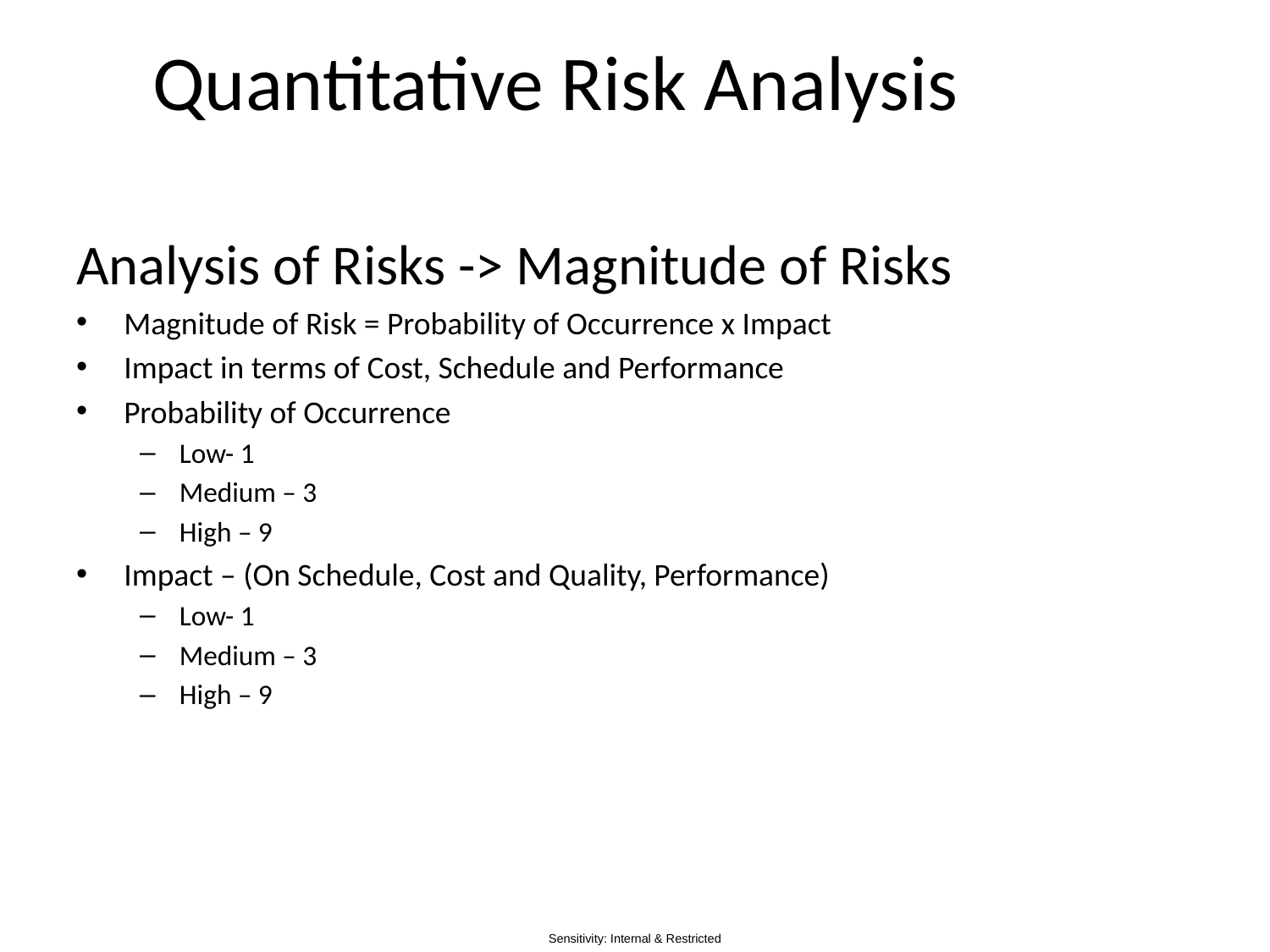

# Quantitative Risk Analysis
Analysis of Risks -> Magnitude of Risks
Magnitude of Risk = Probability of Occurrence x Impact
Impact in terms of Cost, Schedule and Performance
Probability of Occurrence
Low- 1
Medium – 3
High – 9
Impact – (On Schedule, Cost and Quality, Performance)
Low- 1
Medium – 3
High – 9